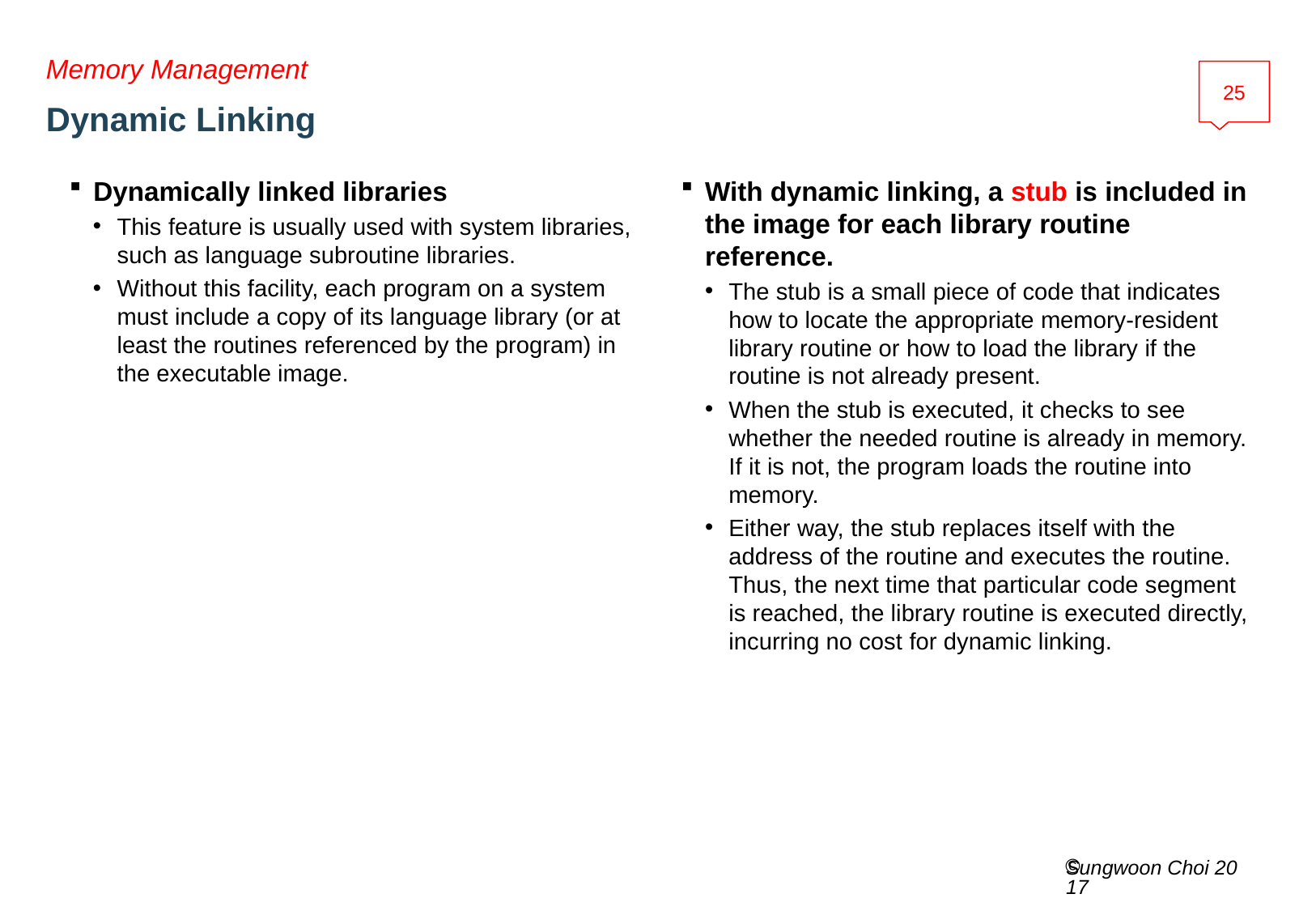

Memory Management
25
# Dynamic Linking
Dynamically linked libraries
This feature is usually used with system libraries, such as language subroutine libraries.
Without this facility, each program on a system must include a copy of its language library (or at least the routines referenced by the program) in the executable image.

With dynamic linking, a stub is included in the image for each library routine reference.
The stub is a small piece of code that indicates how to locate the appropriate memory-resident library routine or how to load the library if the routine is not already present.
When the stub is executed, it checks to see whether the needed routine is already in memory. If it is not, the program loads the routine into memory.
Either way, the stub replaces itself with the address of the routine and executes the routine. Thus, the next time that particular code segment is reached, the library routine is executed directly, incurring no cost for dynamic linking.

Sungwoon Choi 2017